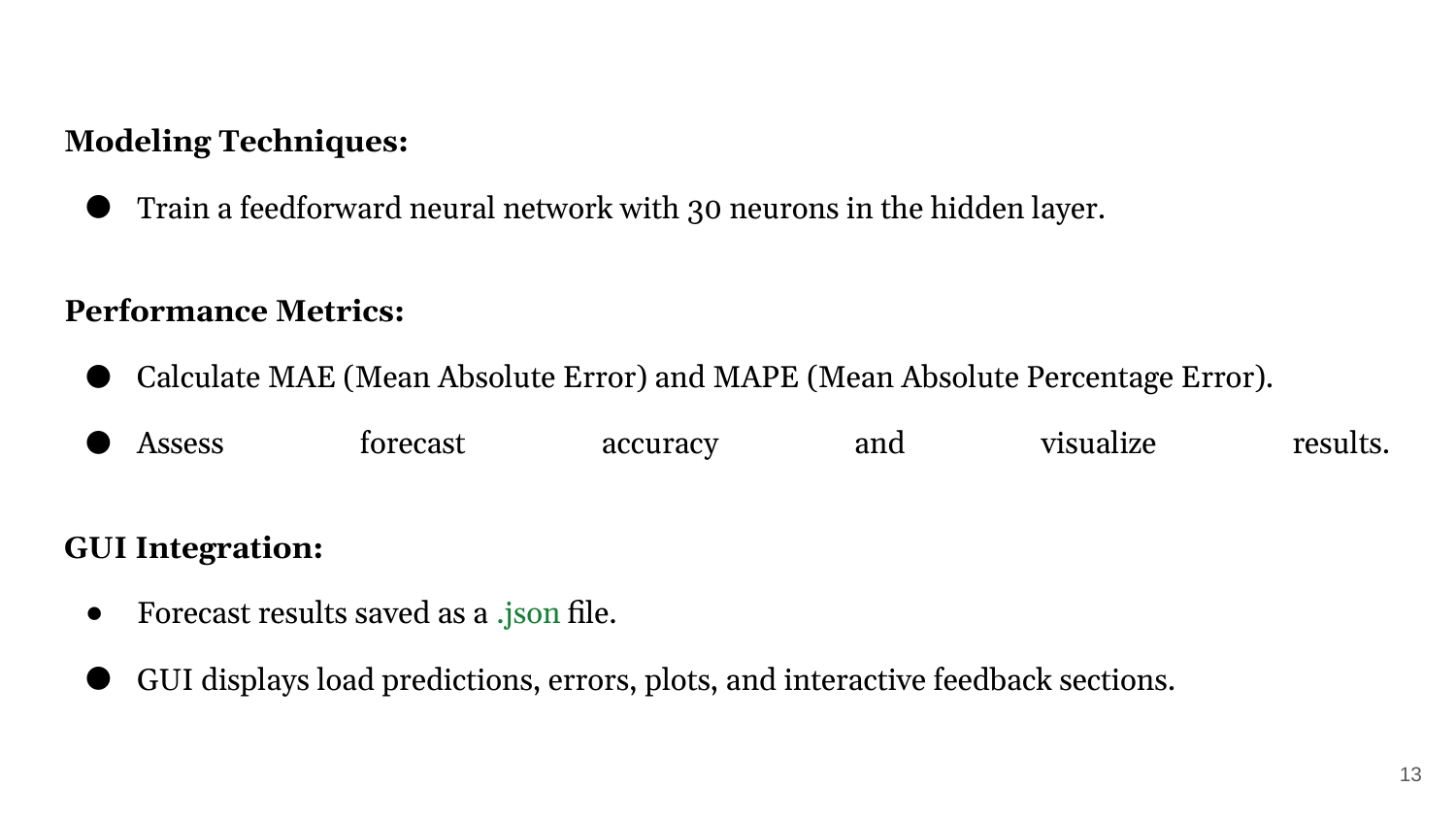

Modeling Techniques:
Train a feedforward neural network with 30 neurons in the hidden layer.
Performance Metrics:
Calculate MAE (Mean Absolute Error) and MAPE (Mean Absolute Percentage Error).
Assess forecast accuracy and visualize results.
GUI Integration:
Forecast results saved as a .json file.
GUI displays load predictions, errors, plots, and interactive feedback sections.

13